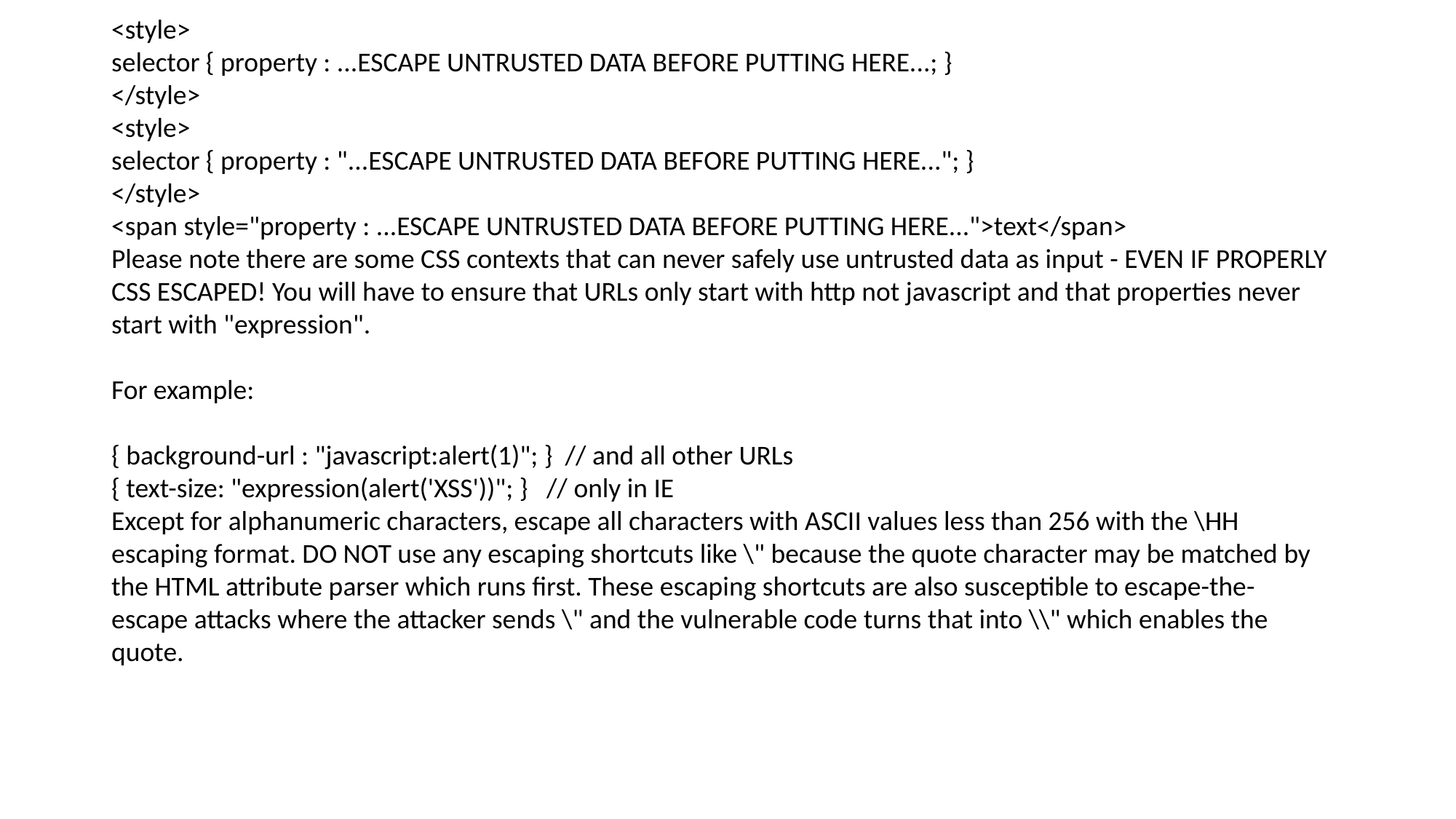

Property value:

<style>
selector { property : ...ESCAPE UNTRUSTED DATA BEFORE PUTTING HERE...; }
</style>
<style>
selector { property : "...ESCAPE UNTRUSTED DATA BEFORE PUTTING HERE..."; }
</style>
<span style="property : ...ESCAPE UNTRUSTED DATA BEFORE PUTTING HERE...">text</span>
Please note there are some CSS contexts that can never safely use untrusted data as input - EVEN IF PROPERLY CSS ESCAPED! You will have to ensure that URLs only start with http not javascript and that properties never start with "expression".

For example:

{ background-url : "javascript:alert(1)"; }  // and all other URLs
{ text-size: "expression(alert('XSS'))"; }   // only in IE
Except for alphanumeric characters, escape all characters with ASCII values less than 256 with the \HH escaping format. DO NOT use any escaping shortcuts like \" because the quote character may be matched by the HTML attribute parser which runs first. These escaping shortcuts are also susceptible to escape-the-escape attacks where the attacker sends \" and the vulnerable code turns that into \\" which enables the quote.